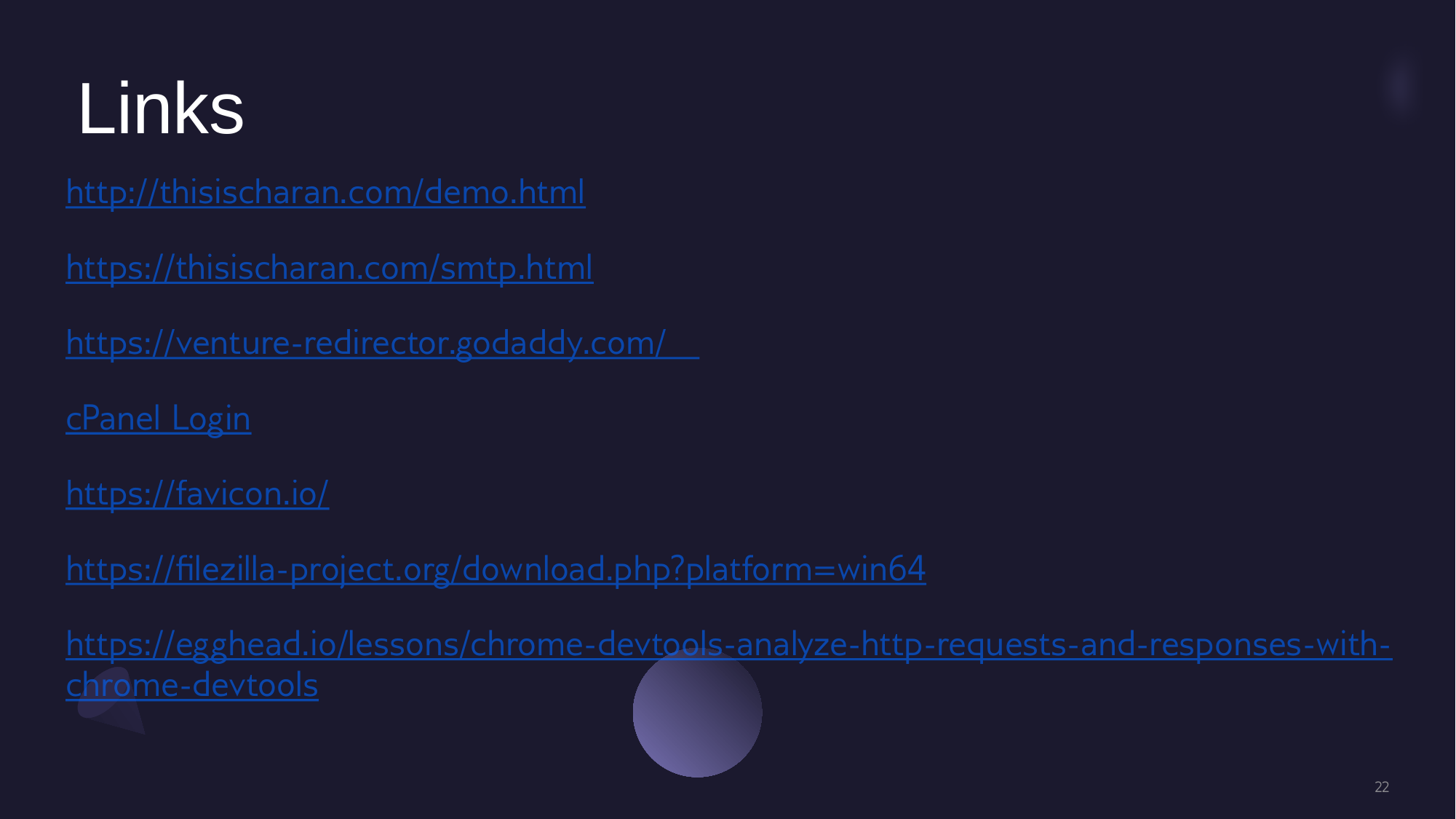

Links
http://thisischaran.com/demo.html
https://thisischaran.com/smtp.html
https://venture-redirector.godaddy.com/
cPanel Login
https://favicon.io/
https://filezilla-project.org/download.php?platform=win64
https://egghead.io/lessons/chrome-devtools-analyze-http-requests-and-responses-with-chrome-devtools

22